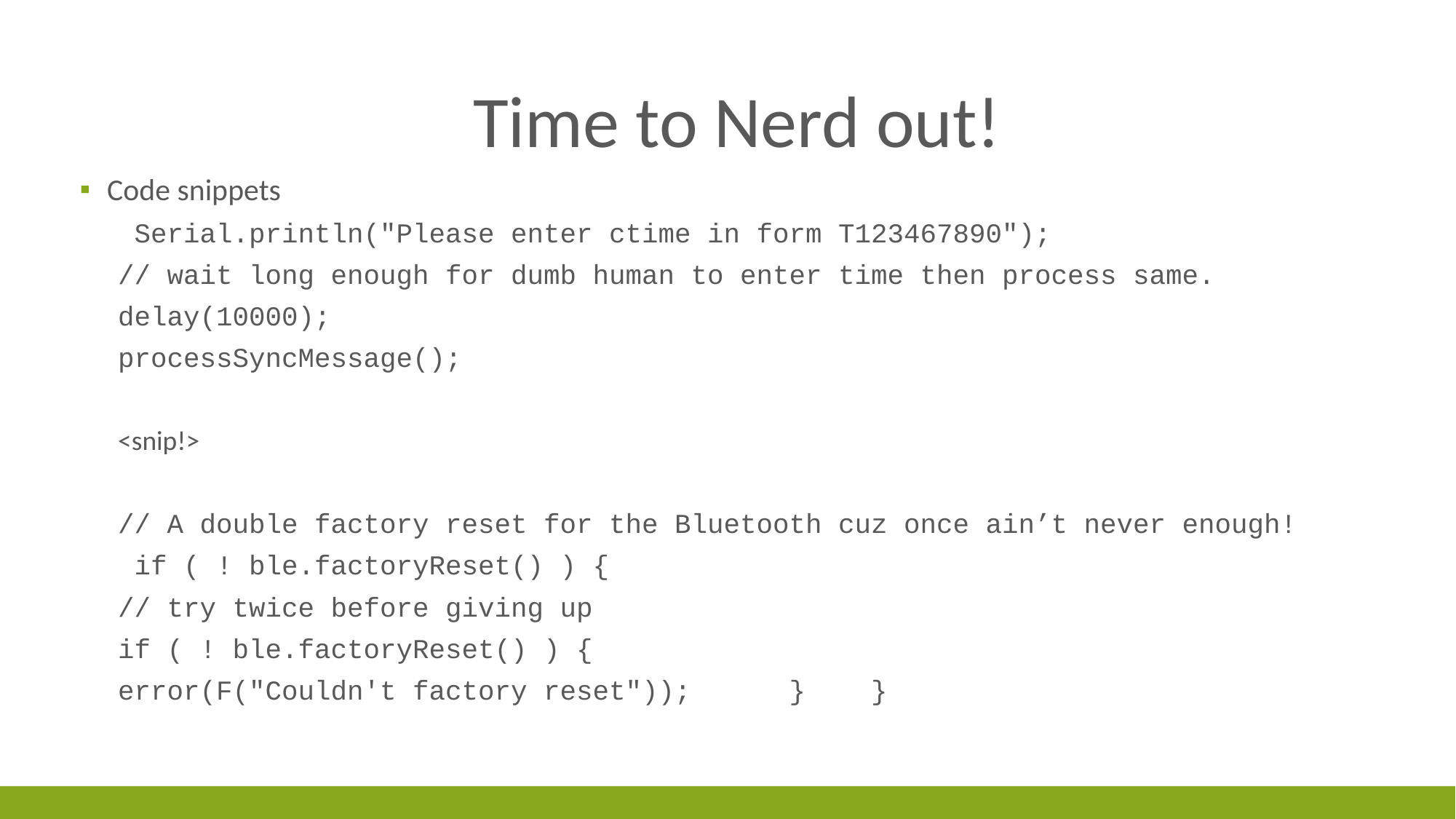

Time to Nerd out!
Code snippets
 Serial.println("Please enter ctime in form T123467890");
// wait long enough for dumb human to enter time then process same.
delay(10000);
processSyncMessage();

<snip!>

// A double factory reset for the Bluetooth cuz once ain’t never enough!
 if ( ! ble.factoryReset() ) {
// try twice before giving up
if ( ! ble.factoryReset() ) {
error(F("Couldn't factory reset"));      }    }